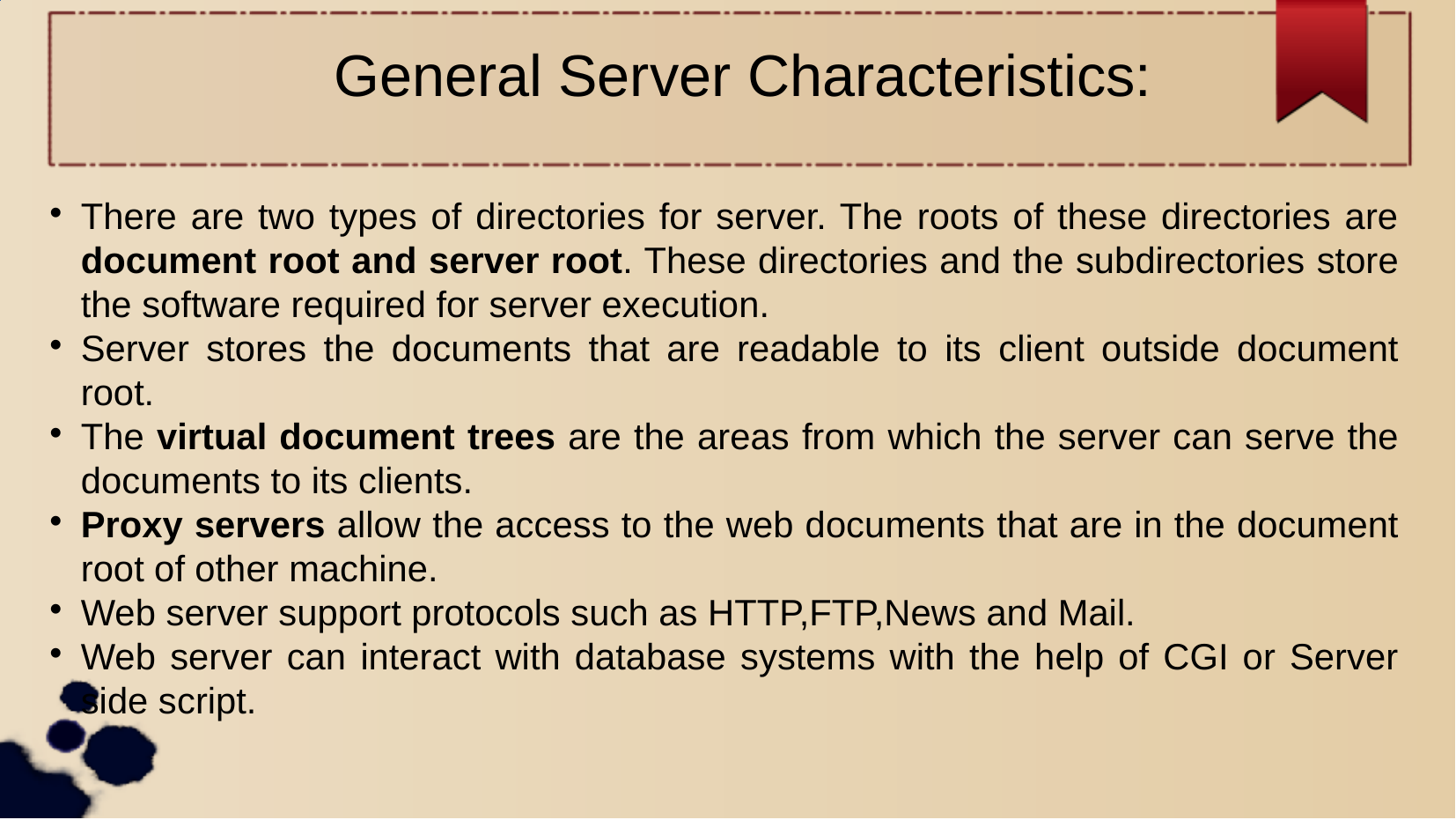

General Server Characteristics:

There are two types of directories for server. The roots of these directories are document root and server root. These directories and the subdirectories store the software required for server execution.
Server stores the documents that are readable to its client outside document root.
The virtual document trees are the areas from which the server can serve the documents to its clients.
Proxy servers allow the access to the web documents that are in the document root of other machine.
Web server support protocols such as HTTP,FTP,News and Mail.
Web server can interact with database systems with the help of CGI or Server side script.